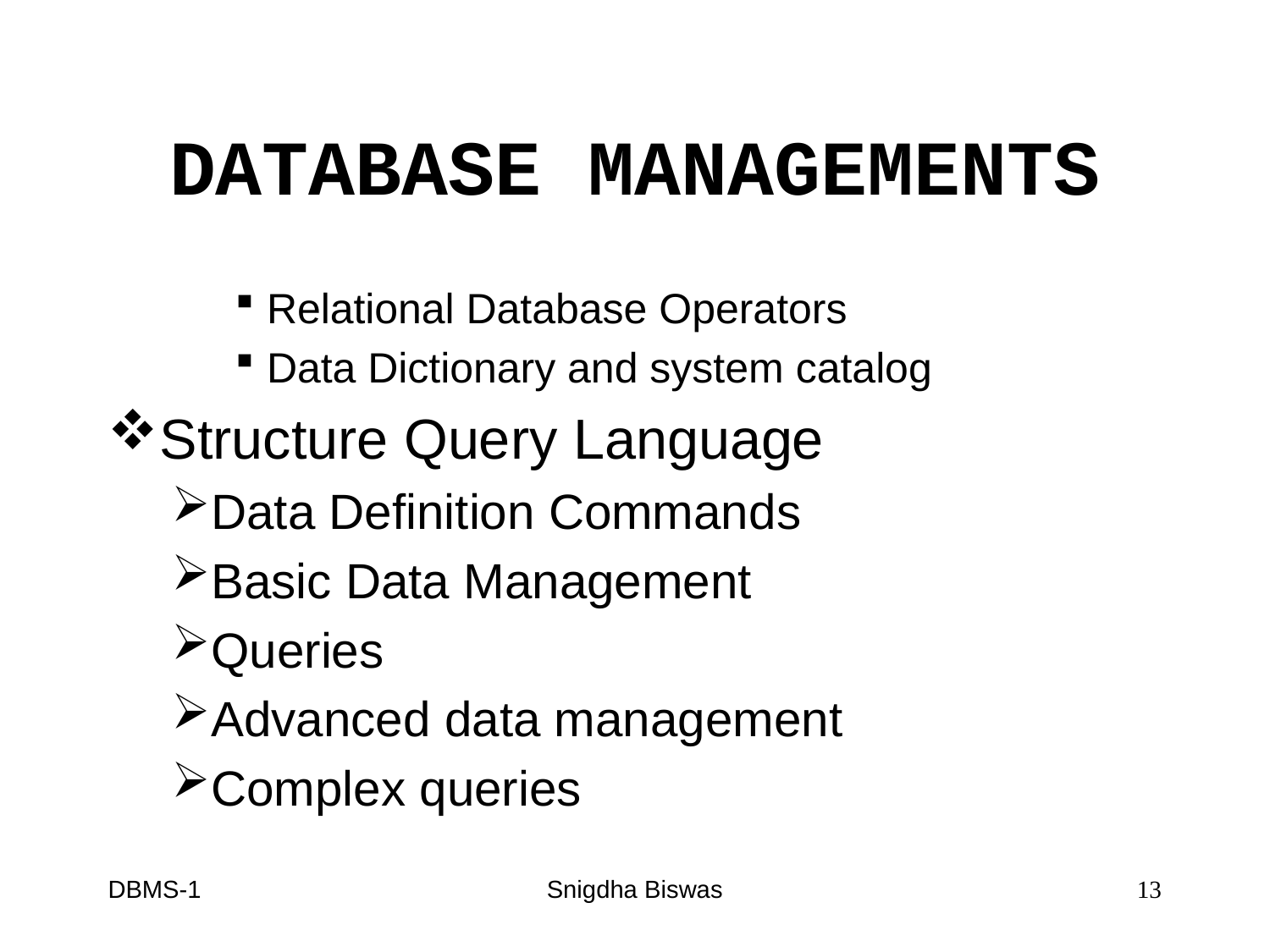

# DATABASE MANAGEMENTS
Relational Database Operators
Data Dictionary and system catalog
Structure Query Language
Data Definition Commands
Basic Data Management
Queries
Advanced data management
Complex queries
DBMS-1
Snigdha Biswas
13